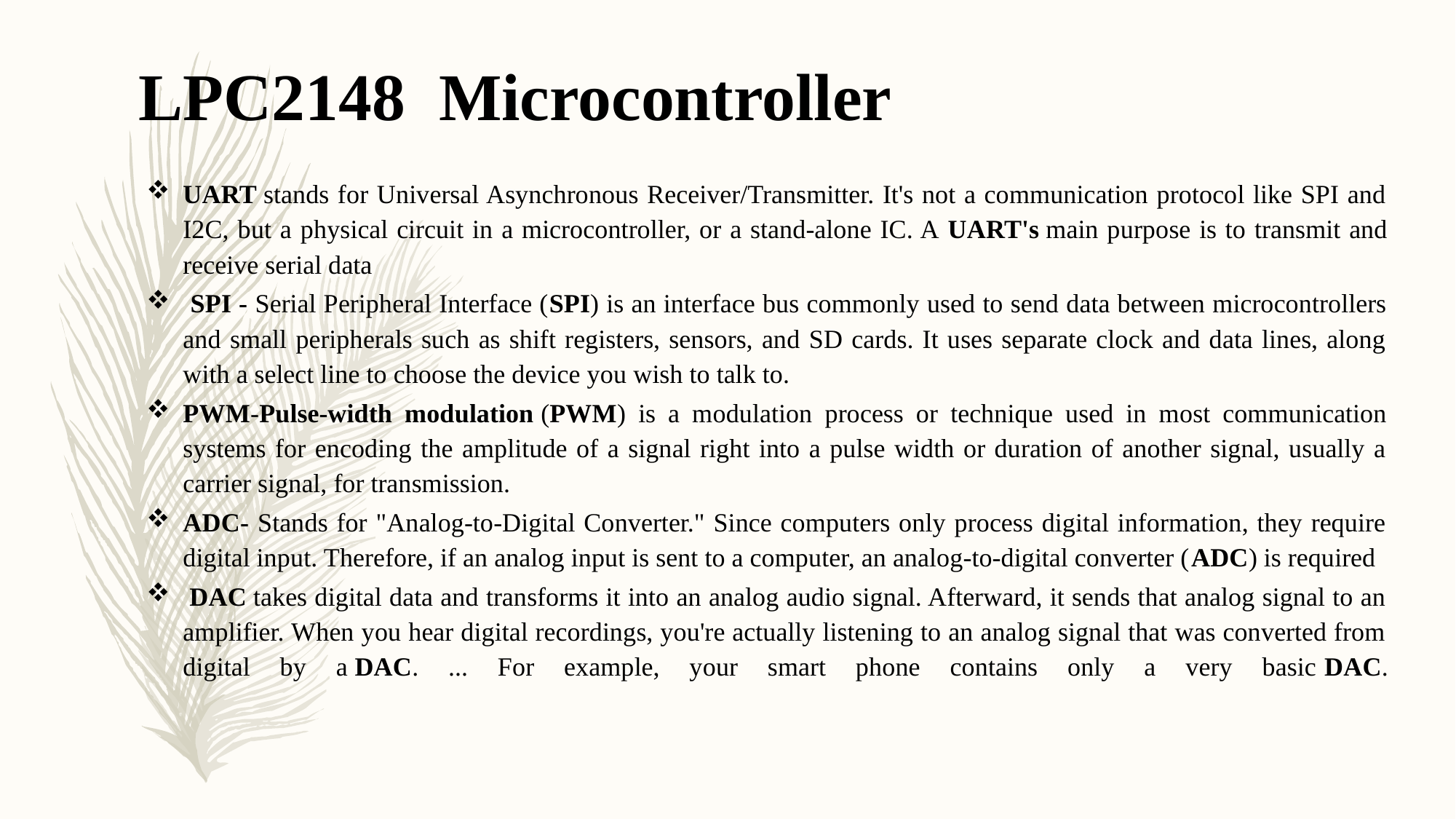

# LPC2148  Microcontroller
UART stands for Universal Asynchronous Receiver/Transmitter. It's not a communication protocol like SPI and I2C, but a physical circuit in a microcontroller, or a stand-alone IC. A UART's main purpose is to transmit and receive serial data
 SPI - Serial Peripheral Interface (SPI) is an interface bus commonly used to send data between microcontrollers and small peripherals such as shift registers, sensors, and SD cards. It uses separate clock and data lines, along with a select line to choose the device you wish to talk to.
PWM-Pulse-width modulation (PWM) is a modulation process or technique used in most communication systems for encoding the amplitude of a signal right into a pulse width or duration of another signal, usually a carrier signal, for transmission.
ADC- Stands for "Analog-to-Digital Converter." Since computers only process digital information, they require digital input. Therefore, if an analog input is sent to a computer, an analog-to-digital converter (ADC) is required
 DAC takes digital data and transforms it into an analog audio signal. Afterward, it sends that analog signal to an amplifier. When you hear digital recordings, you're actually listening to an analog signal that was converted from digital by a DAC. ... For example, your smart phone contains only a very basic DAC.